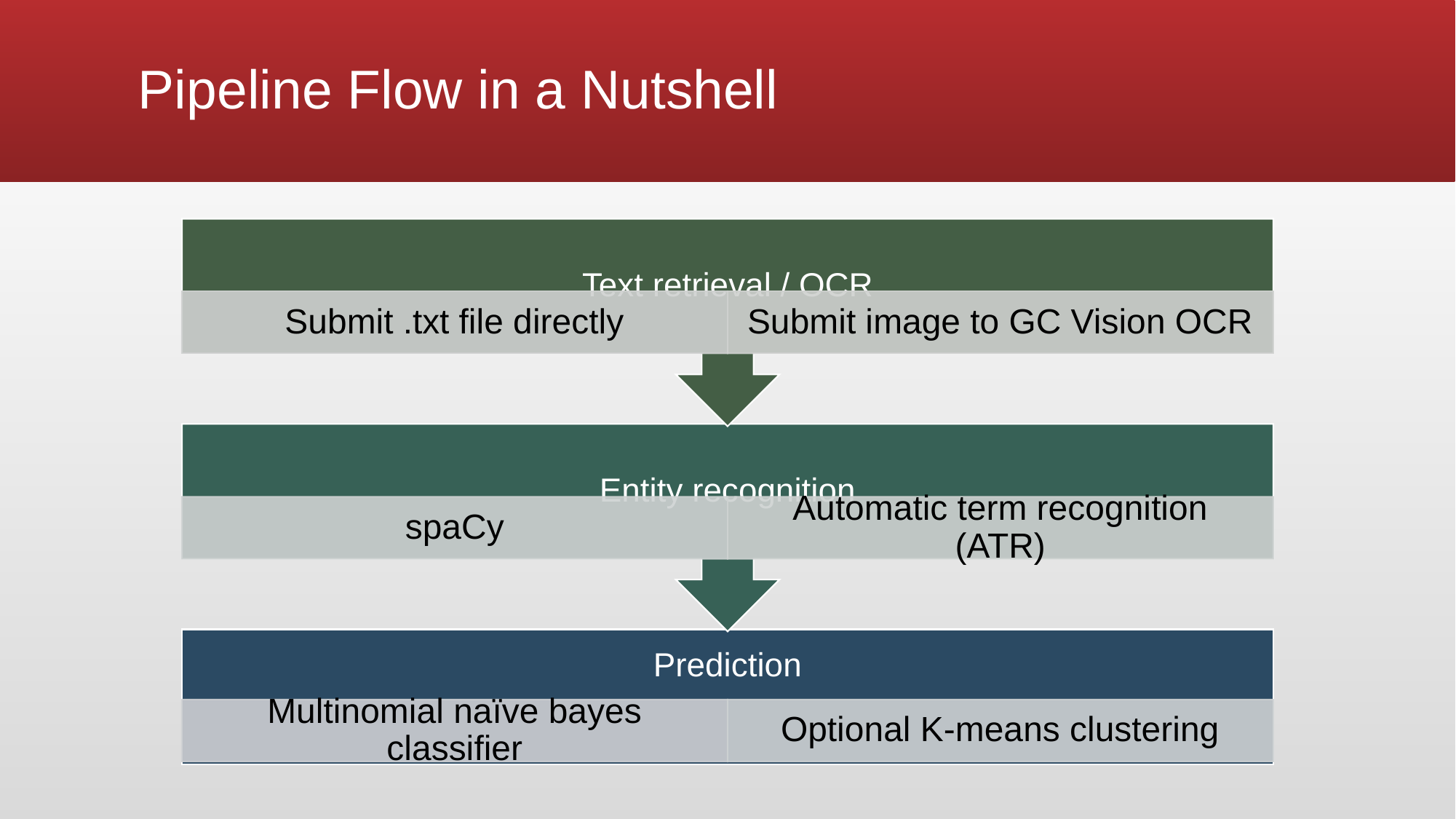

# Pipeline Flow in a Nutshell
Prediction
Multinomial naïve bayes classifier
Optional K-means clustering
Entity recognition
spaCy
Automatic term recognition (ATR)
Text retrieval / OCR
Submit .txt file directly
Submit image to GC Vision OCR